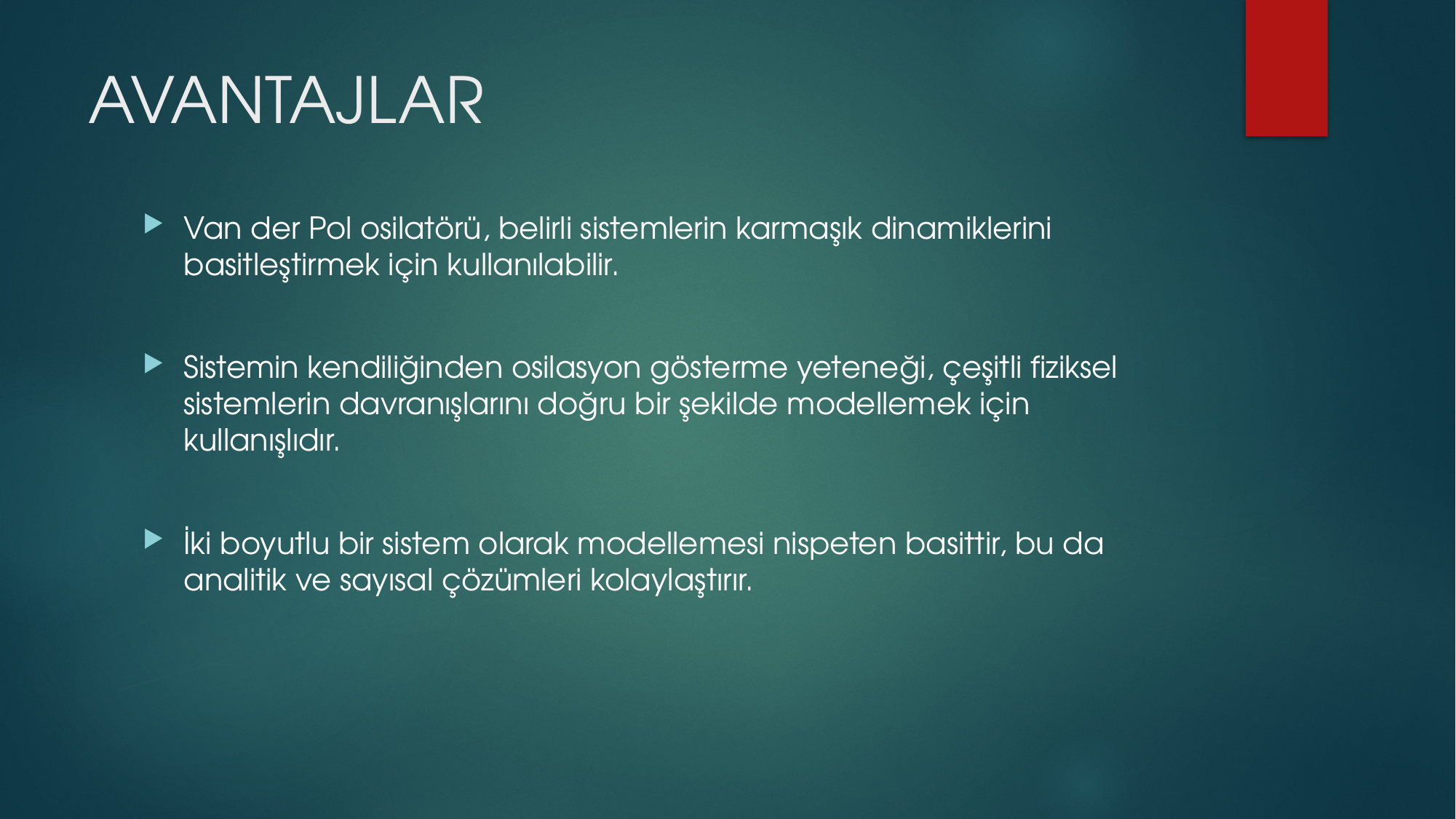

# AVANTAJLAR
Van der Pol osilatörü, belirli sistemlerin karmaşık dinamiklerini basitleştirmek için kullanılabilir.

Sistemin kendiliğinden osilasyon gösterme yeteneği, çeşitli fiziksel sistemlerin davranışlarını doğru bir şekilde modellemek için kullanışlıdır.

İki boyutlu bir sistem olarak modellemesi nispeten basittir, bu da analitik ve sayısal çözümleri kolaylaştırır.